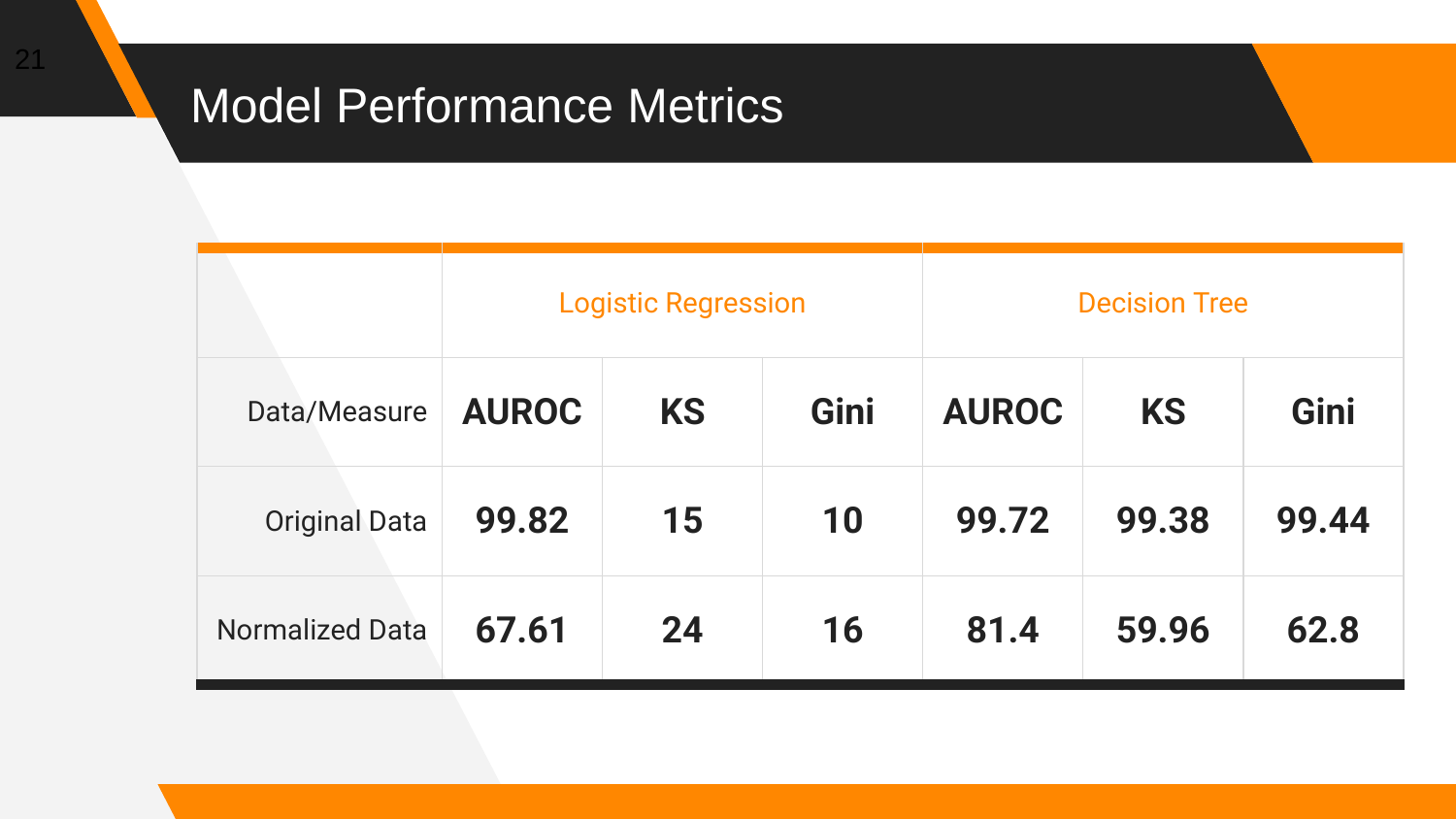

21
# Model Performance Metrics
|  | Logistic Regression |  |  | Decision Tree |  |  |
| --- | --- | --- | --- | --- | --- | --- |
| Data/Measure | AUROC | KS | Gini | AUROC | KS | Gini |
| Original Data | 99.82 | 15 | 10 | 99.72 | 99.38 | 99.44 |
| Normalized Data | 67.61 | 24 | 16 | 81.4 | 59.96 | 62.8 |